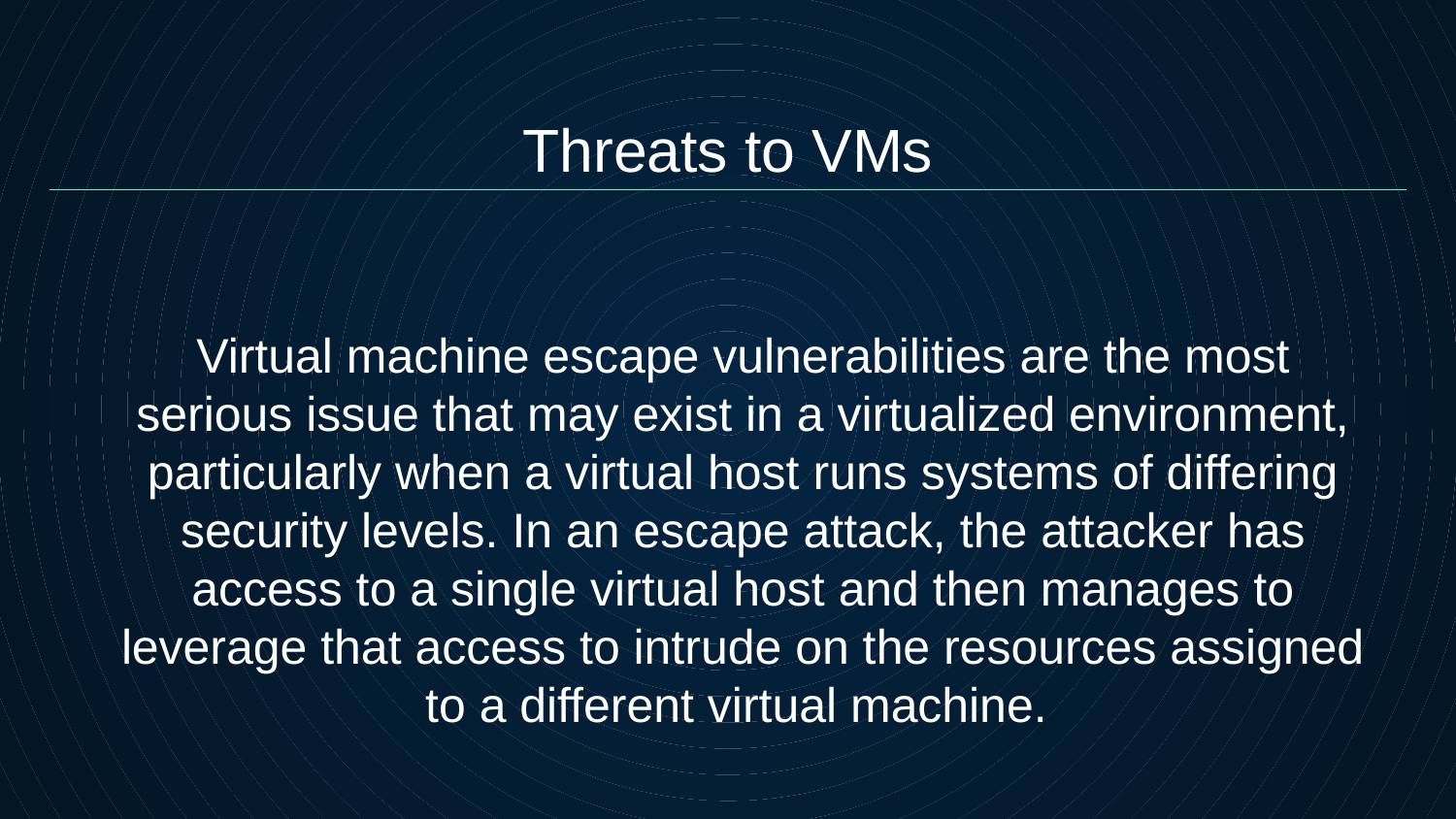

Threats to VMs
Virtual machine escape vulnerabilities are the most serious issue that may exist in a virtualized environment, particularly when a virtual host runs systems of differing security levels. In an escape attack, the attacker has access to a single virtual host and then manages to leverage that access to intrude on the resources assigned to a different virtual machine.